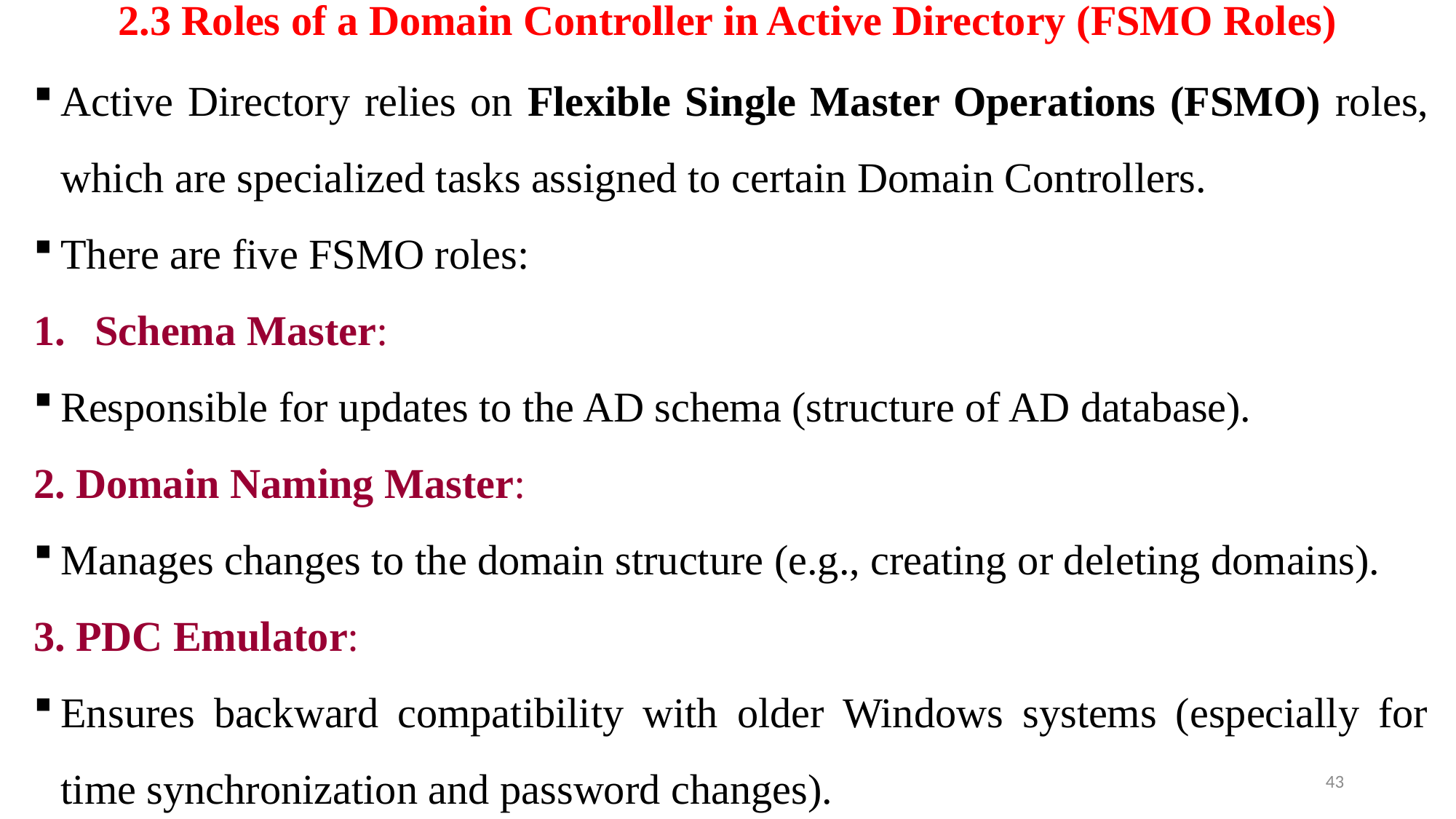

# 2.3 Roles of a Domain Controller in Active Directory (FSMO Roles)
Active Directory relies on Flexible Single Master Operations (FSMO) roles, which are specialized tasks assigned to certain Domain Controllers.
There are five FSMO roles:
Schema Master:
Responsible for updates to the AD schema (structure of AD database).
2. Domain Naming Master:
Manages changes to the domain structure (e.g., creating or deleting domains).
3. PDC Emulator:
Ensures backward compatibility with older Windows systems (especially for time synchronization and password changes).
43